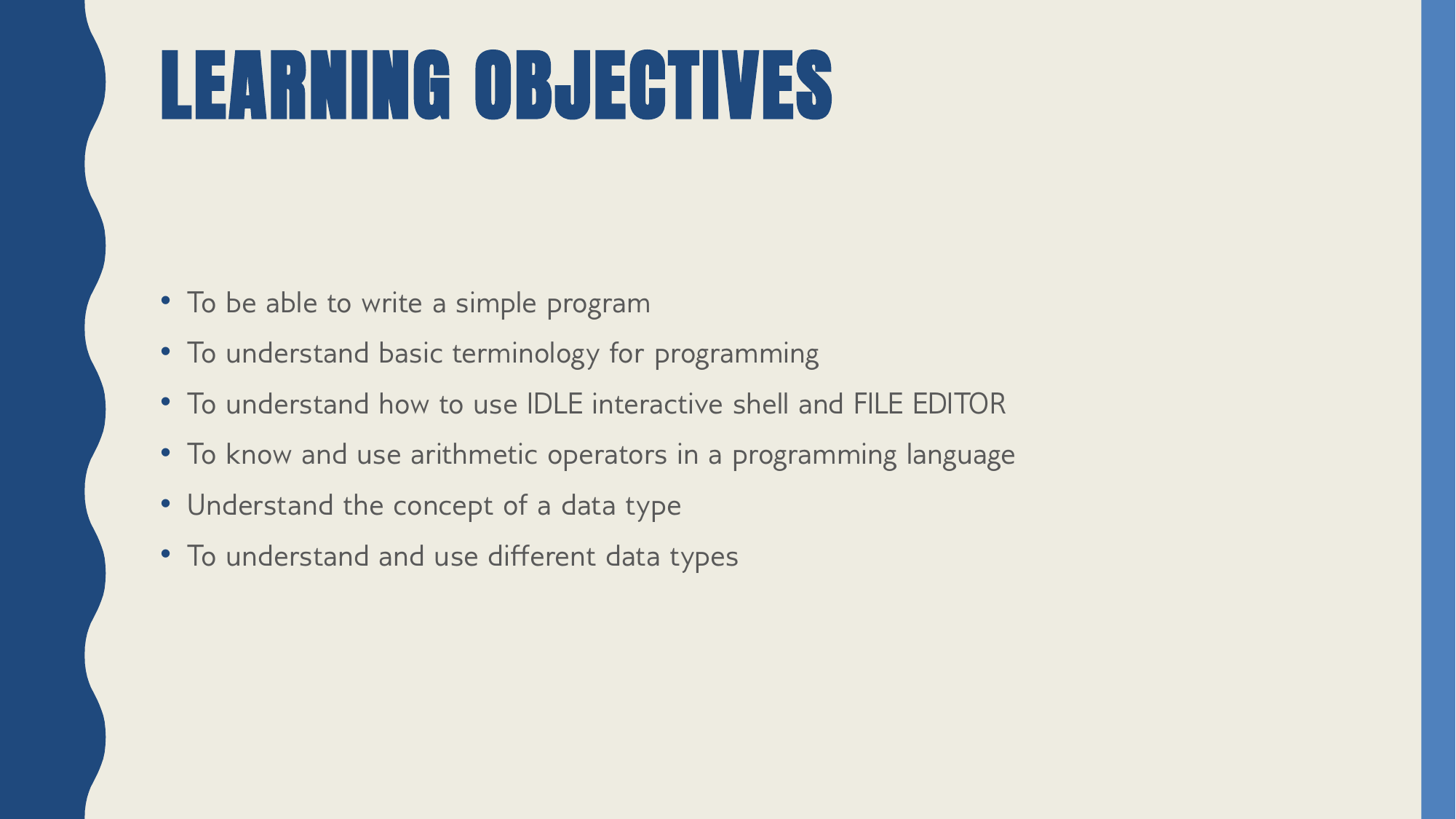

# Learning Objectives
To be able to write a simple program
To understand basic terminology for programming
To understand how to use IDLE interactive shell and FILE EDITOR
To know and use arithmetic operators in a programming language
Understand the concept of a data type
To understand and use different data types